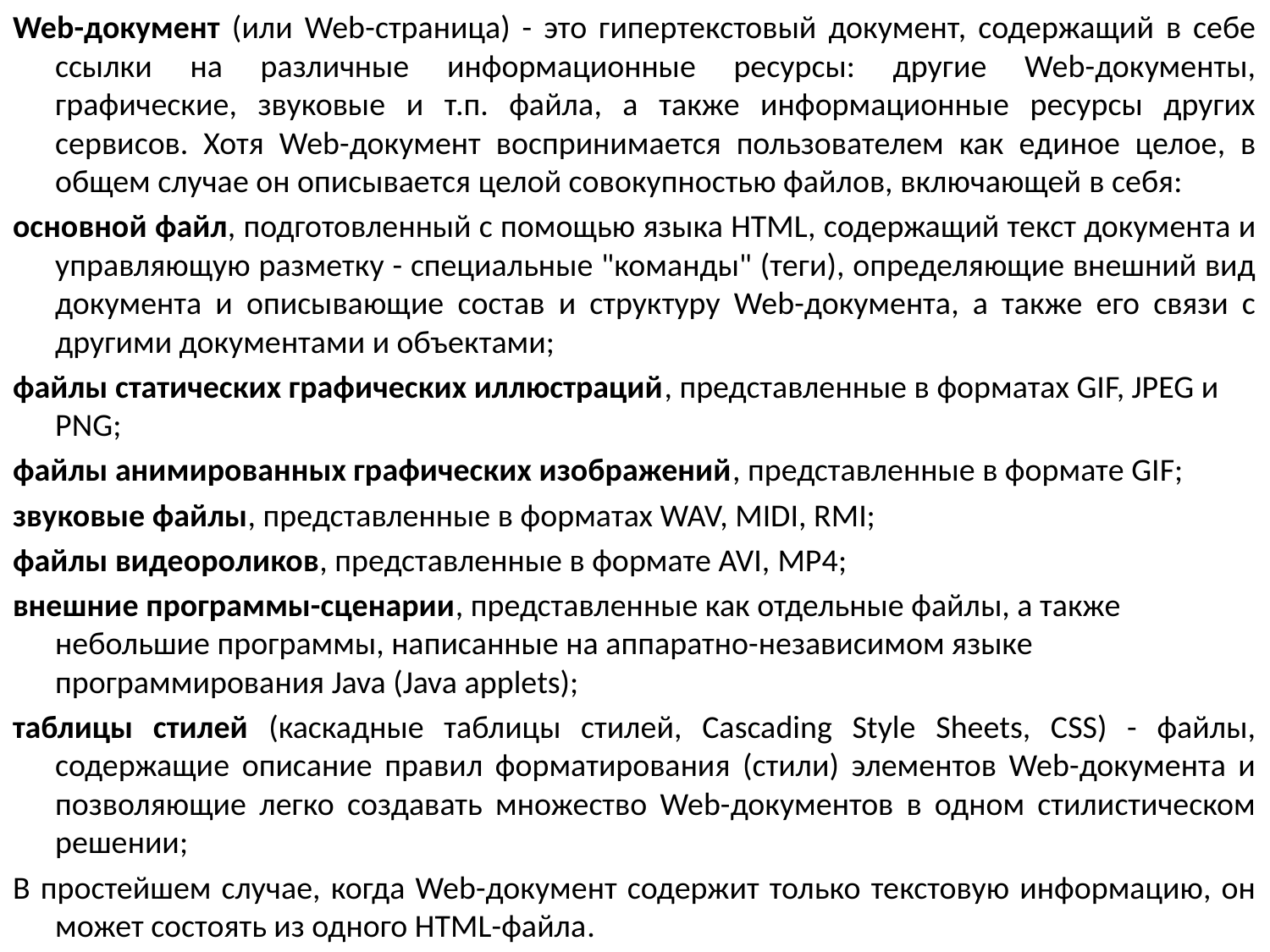

Web-документ (или Web-страница) - это гипертекстовый документ, содержащий в себе ссылки на различные информационные ресурсы: другие Web-документы, графические, звуковые и т.п. файла, а также информационные ресурсы других сервисов. Хотя Web-документ воспринимается пользователем как единое целое, в общем случае он описывается целой совокупностью файлов, включающей в себя:
основной файл, подготовленный с помощью языка HTML, содержащий текст документа и управляющую разметку - специальные "команды" (теги), определяющие внешний вид документа и описывающие состав и структуру Web-документа, а также его связи с другими документами и объектами;
файлы статических графических иллюстраций, представленные в форматах GIF, JPEG и PNG;
файлы анимированных графических изображений, представленные в формате GIF;
звуковые файлы, представленные в форматах WAV, MIDI, RMI;
файлы видеороликов, представленные в формате AVI, MP4;
внешние программы-сценарии, представленные как отдельные файлы, а также небольшие программы, написанные на аппаратно-независимом языке программирования Java (Java applets);
таблицы стилей (каскадные таблицы стилей, Cascading Style Sheets, CSS) - файлы, содержащие описание правил форматирования (стили) элементов Web-документа и позволяющие легко создавать множество Web-документов в одном стилистическом решении;
В простейшем случае, когда Web-документ содержит только текстовую информацию, он может состоять из одного HTML-файла.